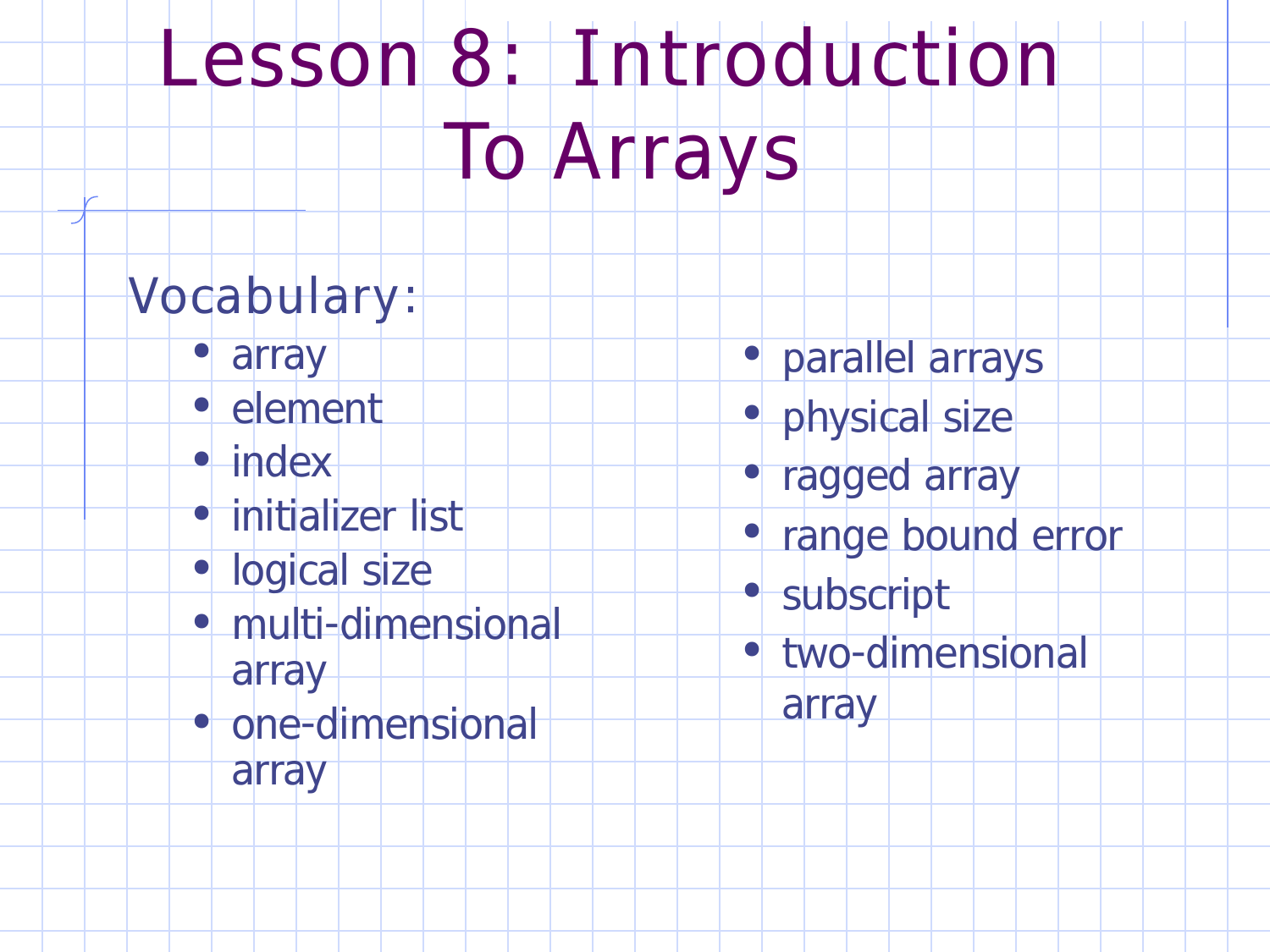

Lesson 8:  Introduction
To Arrays
Vocabulary:
array
element
index
initializer list
logical size
multi-dimensional array
one-dimensional array

parallel arrays
physical size
ragged array
range bound error
subscript
two-dimensional array